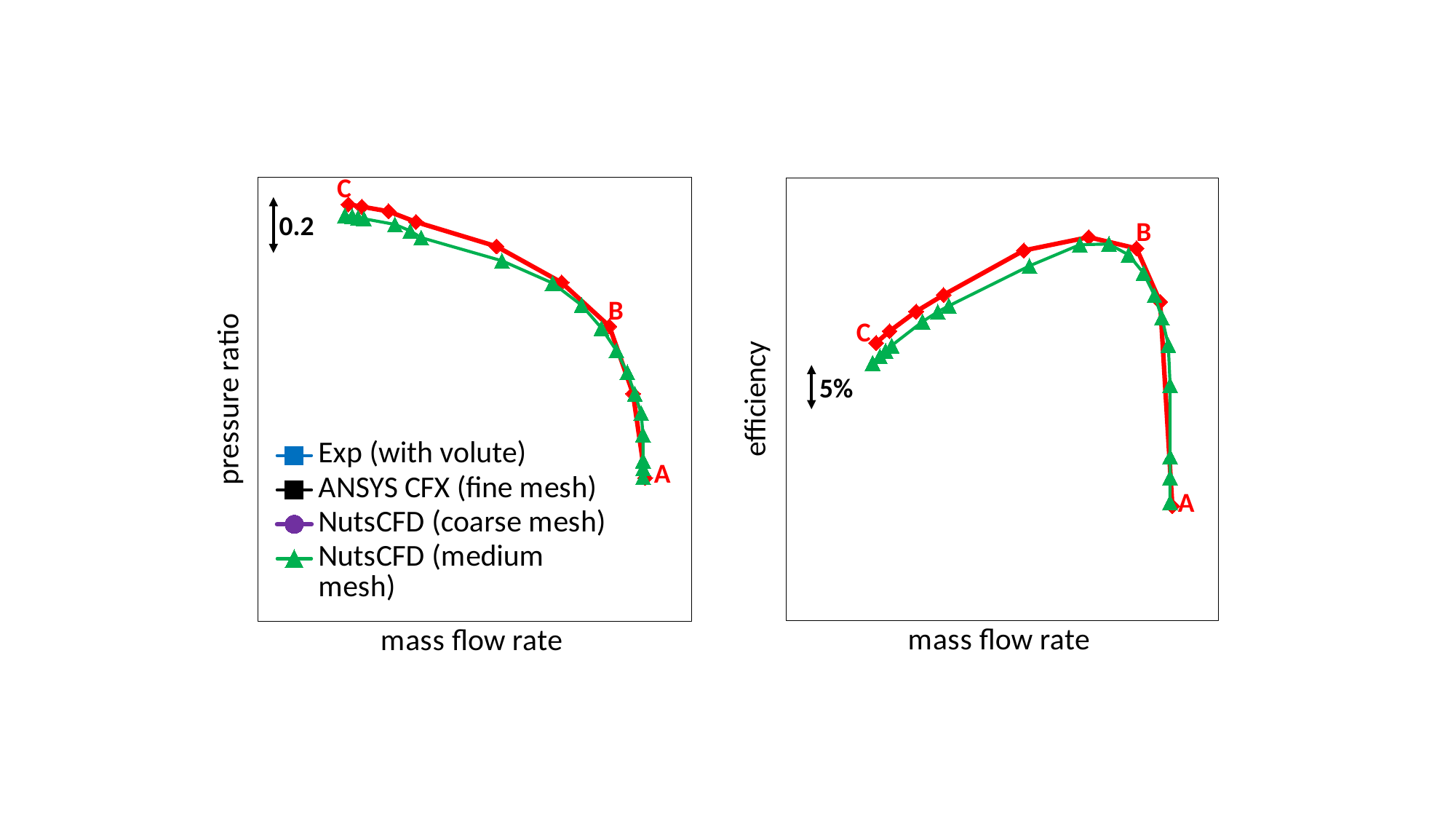

### Chart

| Category | Exp (with volute) | ANSYS CFX (fine mesh) | NutsCFD (coarse mesh) | NutsCFD (medium mesh) | NutsCFD (fine mesh) |
|---|---|---|---|---|---|

### Chart

| Category | Exp (with volute) | ANSYS CFX (fine mesh) | NutsCFD (coarse mesh) | NutsCFD (medium mesh) | NutsCFD (fine mesh) |
|---|---|---|---|---|---|
C
0.2
B
B
C
5%
A
A